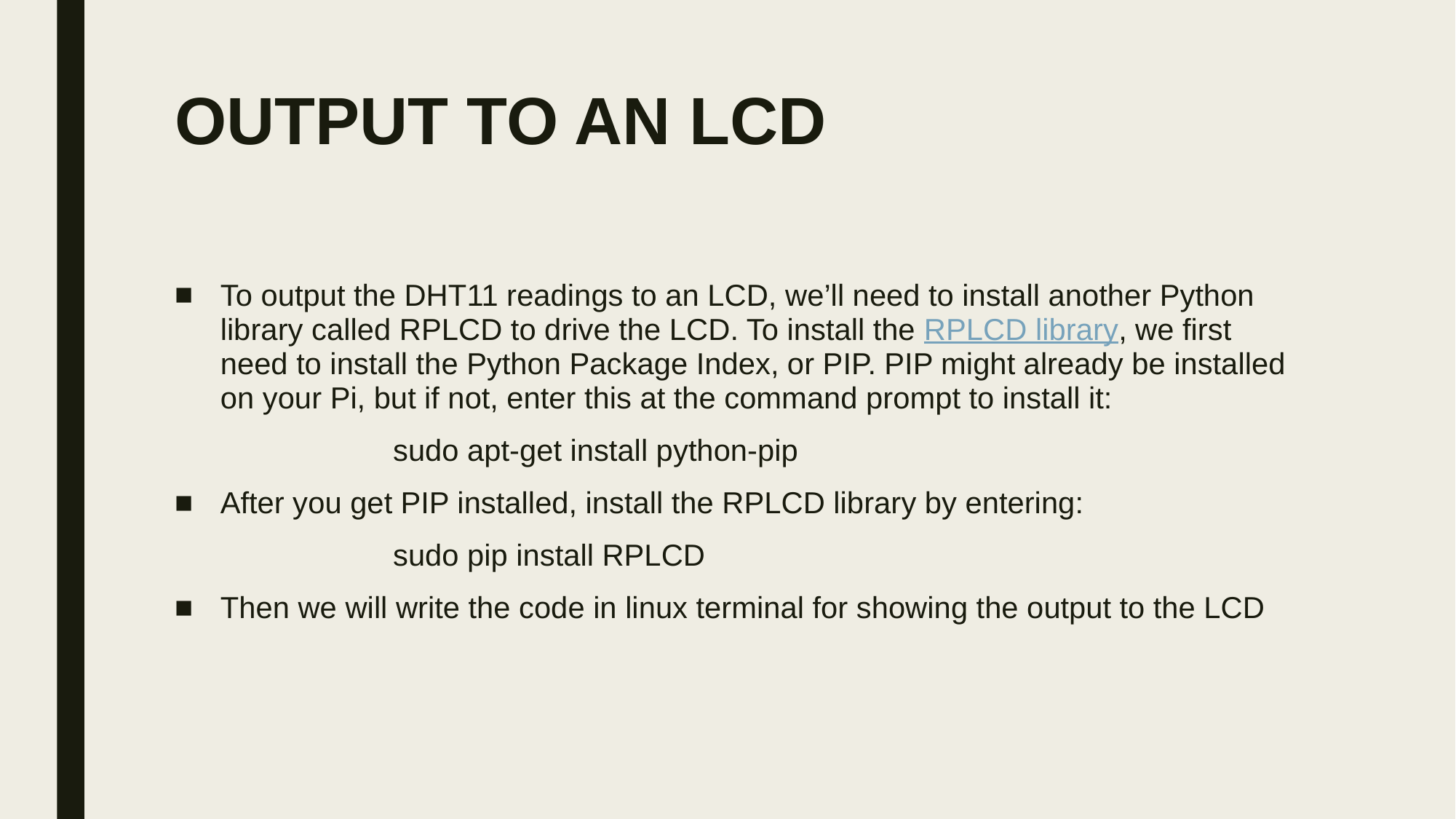

# OUTPUT TO AN LCD
To output the DHT11 readings to an LCD, we’ll need to install another Python library called RPLCD to drive the LCD. To install the RPLCD library, we first need to install the Python Package Index, or PIP. PIP might already be installed on your Pi, but if not, enter this at the command prompt to install it:
		sudo apt-get install python-pip
After you get PIP installed, install the RPLCD library by entering:
		sudo pip install RPLCD
Then we will write the code in linux terminal for showing the output to the LCD